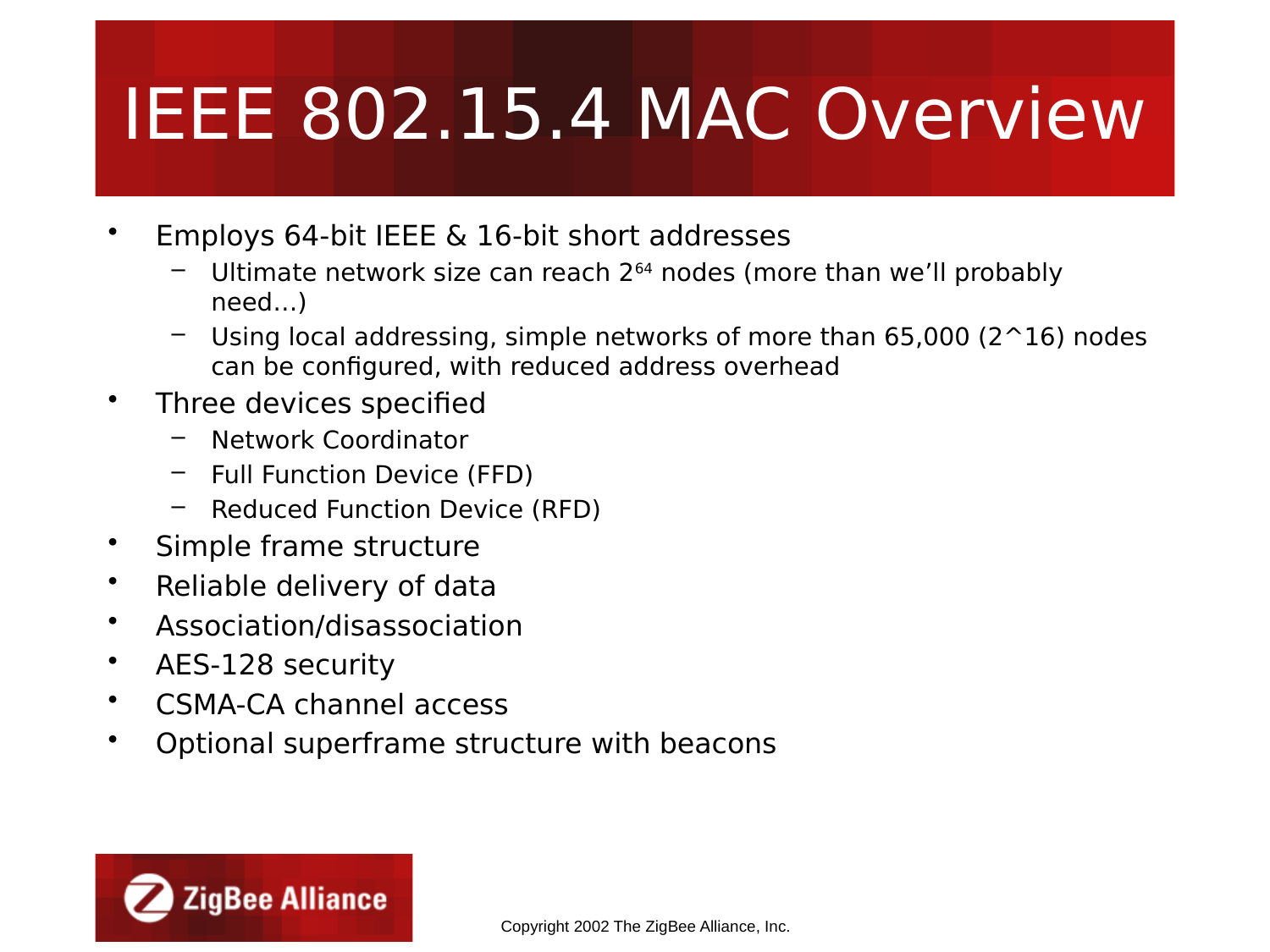

# IEEE 802.15.4 MAC Overview
Employs 64-bit IEEE & 16-bit short addresses
Ultimate network size can reach 264 nodes (more than we’ll probably need…)
Using local addressing, simple networks of more than 65,000 (2^16) nodes can be configured, with reduced address overhead
Three devices specified
Network Coordinator
Full Function Device (FFD)
Reduced Function Device (RFD)
Simple frame structure
Reliable delivery of data
Association/disassociation
AES-128 security
CSMA-CA channel access
Optional superframe structure with beacons
Copyright 2002 The ZigBee Alliance, Inc.